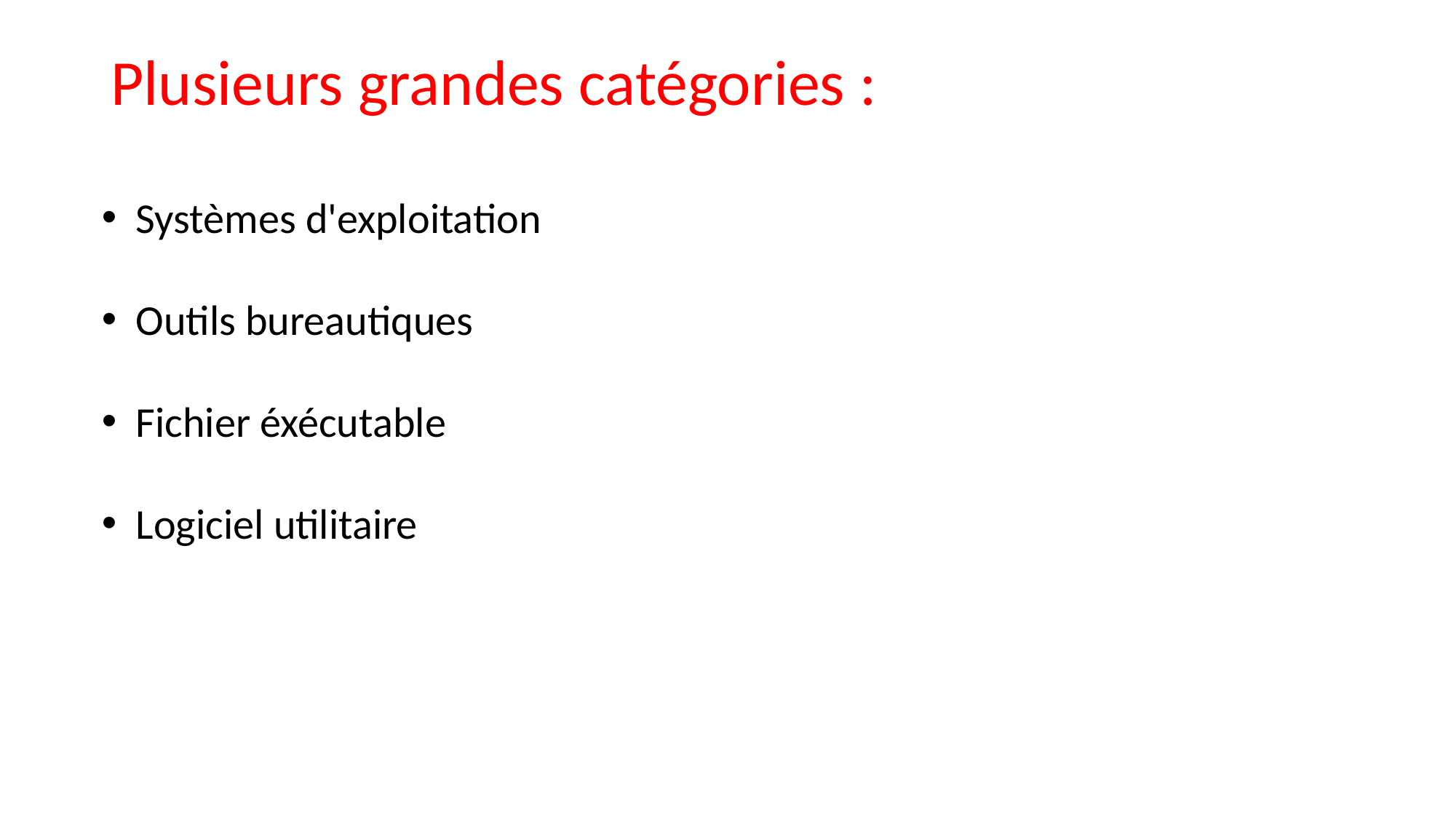

# Plusieurs grandes catégories :
Systèmes d'exploitation

Outils bureautiques

Fichier éxécutable

Logiciel utilitaire